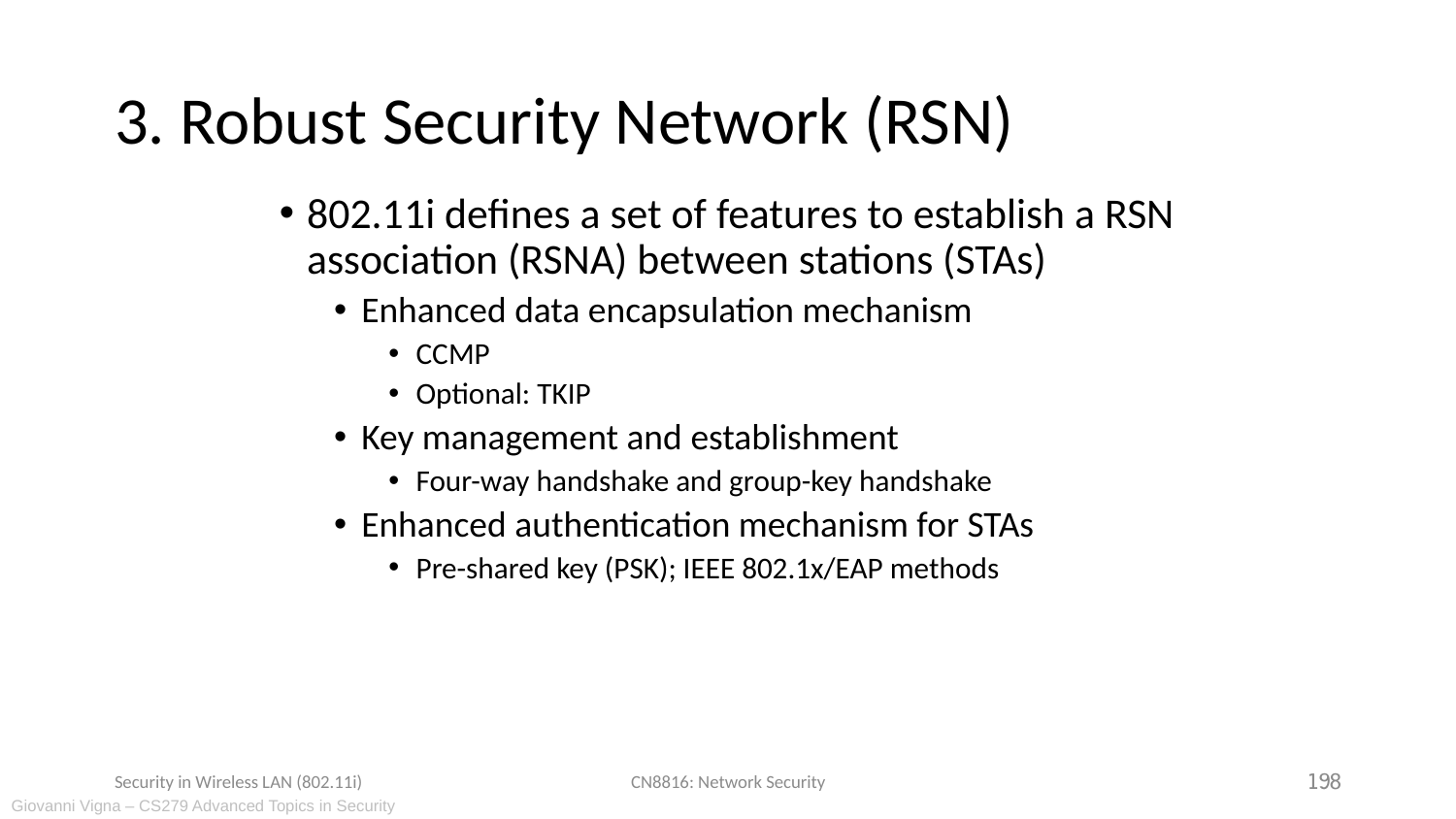

# 3. Robust Security Network (RSN)
802.11i defines a set of features to establish a RSN association (RSNA) between stations (STAs)
Enhanced data encapsulation mechanism
CCMP
Optional: TKIP
Key management and establishment
Four-way handshake and group-key handshake
Enhanced authentication mechanism for STAs
Pre-shared key (PSK); IEEE 802.1x/EAP methods

Security in Wireless LAN (802.11i)
CN8816: Network Security
198